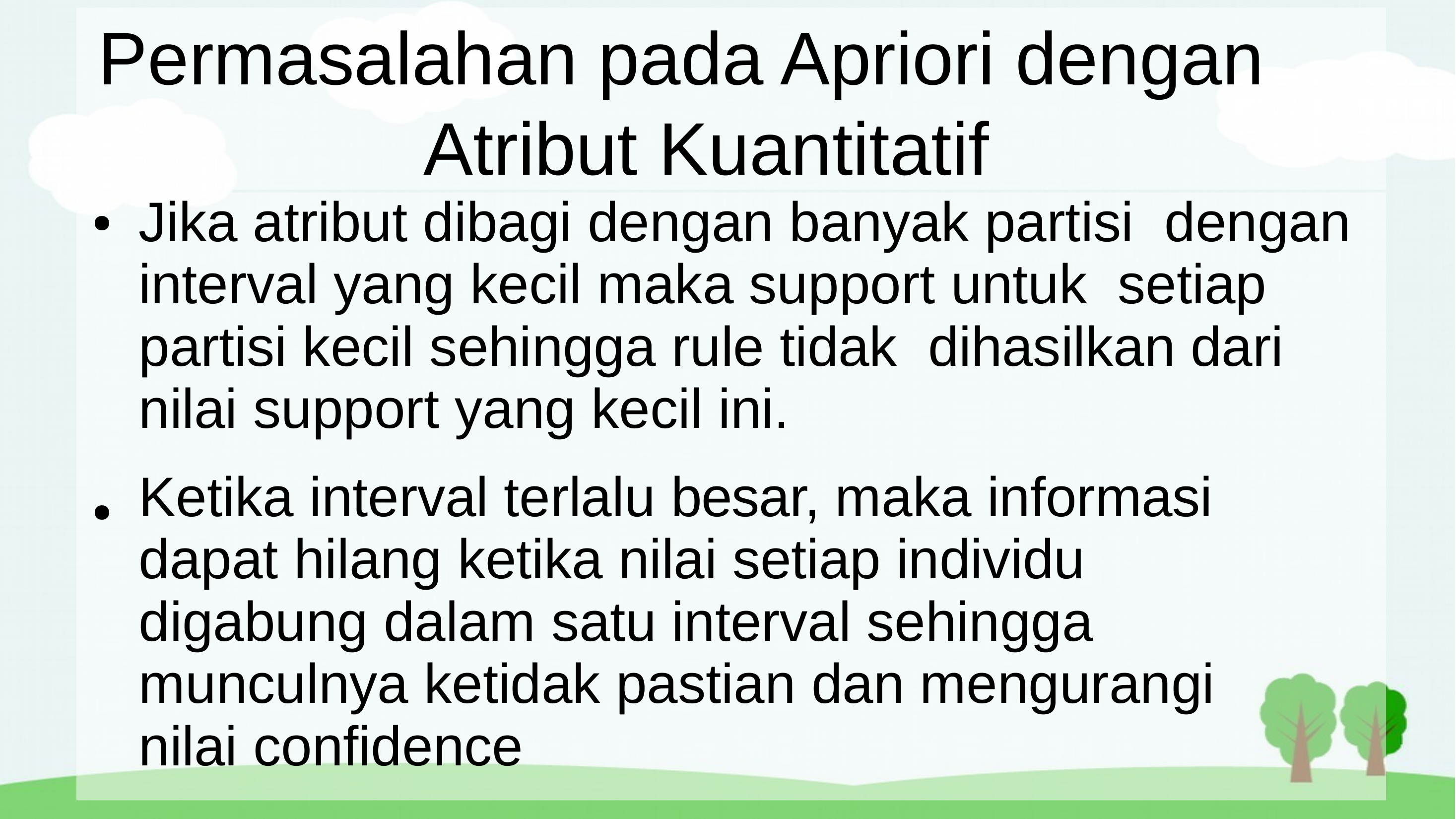

# Permasalahan pada Apriori dengan  Atribut Kuantitatif
Jika atribut dibagi dengan banyak partisi  dengan interval yang kecil maka support untuk  setiap partisi kecil sehingga rule tidak  dihasilkan dari nilai support yang kecil ini.
Ketika interval terlalu besar, maka informasi  dapat hilang ketika nilai setiap individu  digabung dalam satu interval sehingga  munculnya ketidak pastian dan mengurangi  nilai confidence

●
●